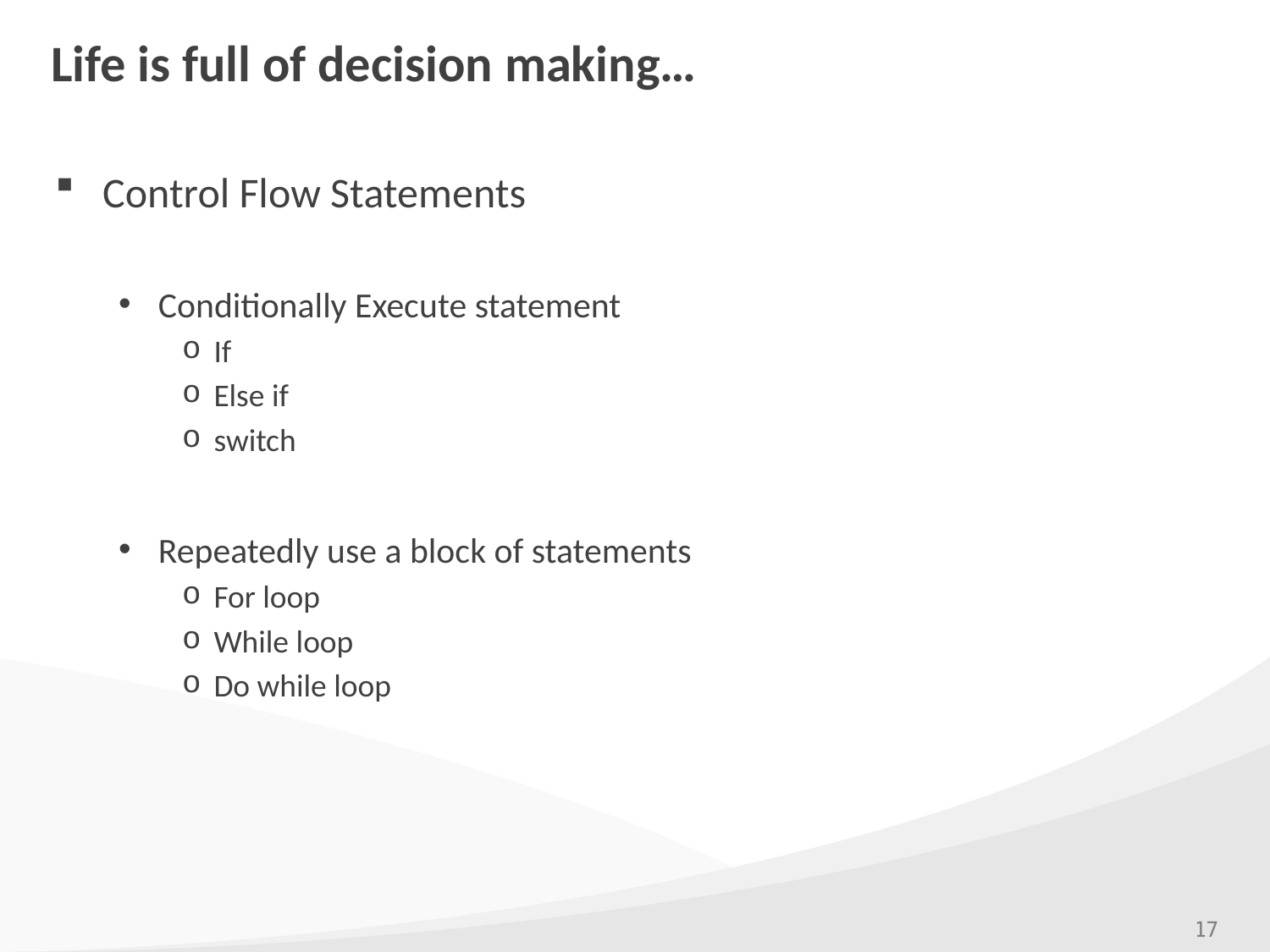

# Life is full of decision making…
Control Flow Statements

Conditionally Execute statement
If
Else if
switch

Repeatedly use a block of statements
For loop
While loop
Do while loop